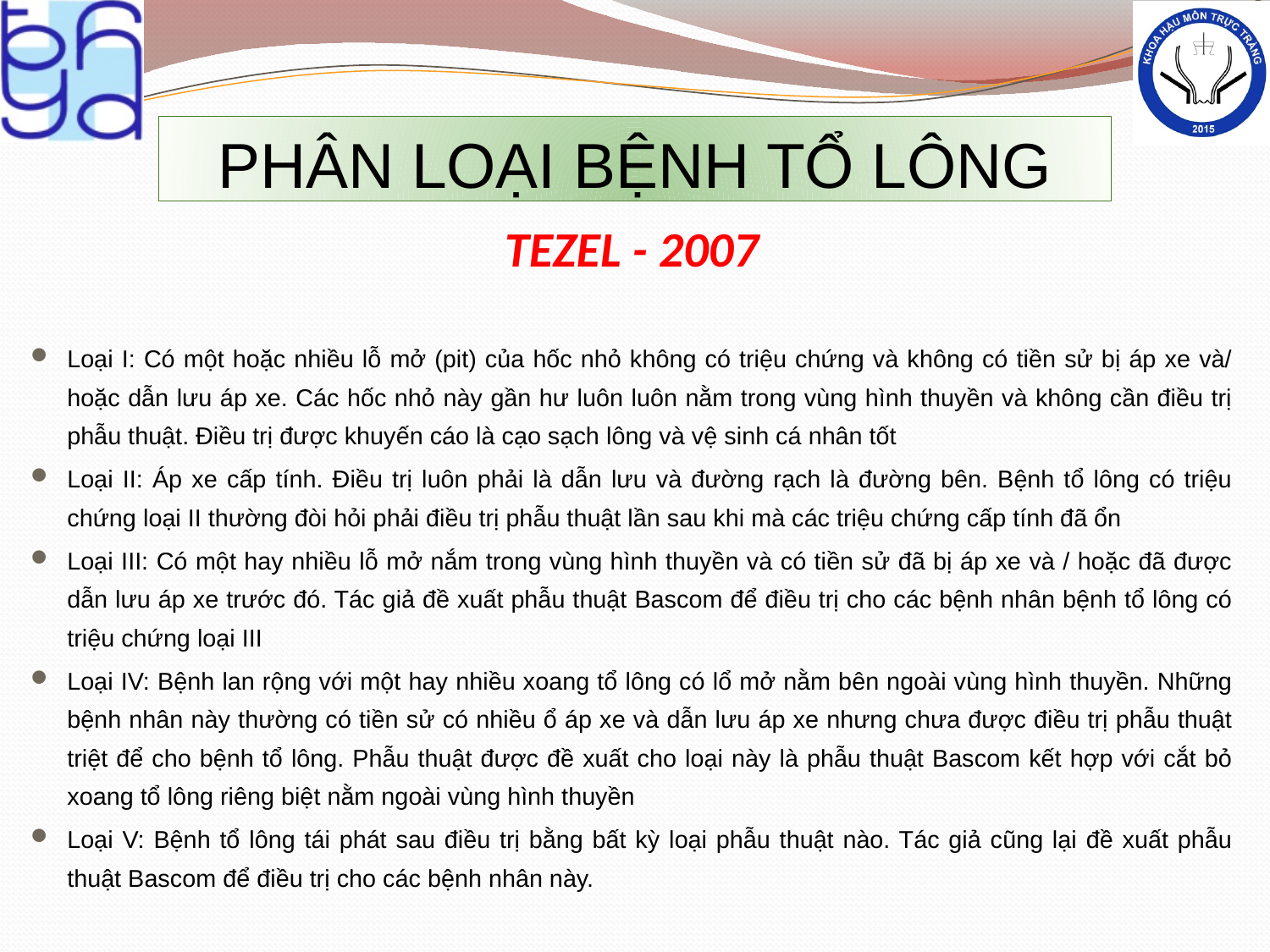

# PHÂN LOẠI BỆNH TỔ LÔNG
TEZEL - 2007
Loại I: Có một hoặc nhiều lỗ mở (pit) của hốc nhỏ không có triệu chứng và không có tiền sử bị áp xe và/ hoặc dẫn lưu áp xe. Các hốc nhỏ này gần hư luôn luôn nằm trong vùng hình thuyền và không cần điều trị phẫu thuật. Điều trị được khuyến cáo là cạo sạch lông và vệ sinh cá nhân tốt
Loại II: Áp xe cấp tính. Điều trị luôn phải là dẫn lưu và đường rạch là đường bên. Bệnh tổ lông có triệu chứng loại II thường đòi hỏi phải điều trị phẫu thuật lần sau khi mà các triệu chứng cấp tính đã ổn
Loại III: Có một hay nhiều lỗ mở nắm trong vùng hình thuyền và có tiền sử đã bị áp xe và / hoặc đã được dẫn lưu áp xe trước đó. Tác giả đề xuất phẫu thuật Bascom để điều trị cho các bệnh nhân bệnh tổ lông có triệu chứng loại III
Loại IV: Bệnh lan rộng với một hay nhiều xoang tổ lông có lổ mở nằm bên ngoài vùng hình thuyền. Những bệnh nhân này thường có tiền sử có nhiều ổ áp xe và dẫn lưu áp xe nhưng chưa được điều trị phẫu thuật triệt để cho bệnh tổ lông. Phẫu thuật được đề xuất cho loại này là phẫu thuật Bascom kết hợp với cắt bỏ xoang tổ lông riêng biệt nằm ngoài vùng hình thuyền
Loại V: Bệnh tổ lông tái phát sau điều trị bằng bất kỳ loại phẫu thuật nào. Tác giả cũng lại đề xuất phẫu thuật Bascom để điều trị cho các bệnh nhân này.